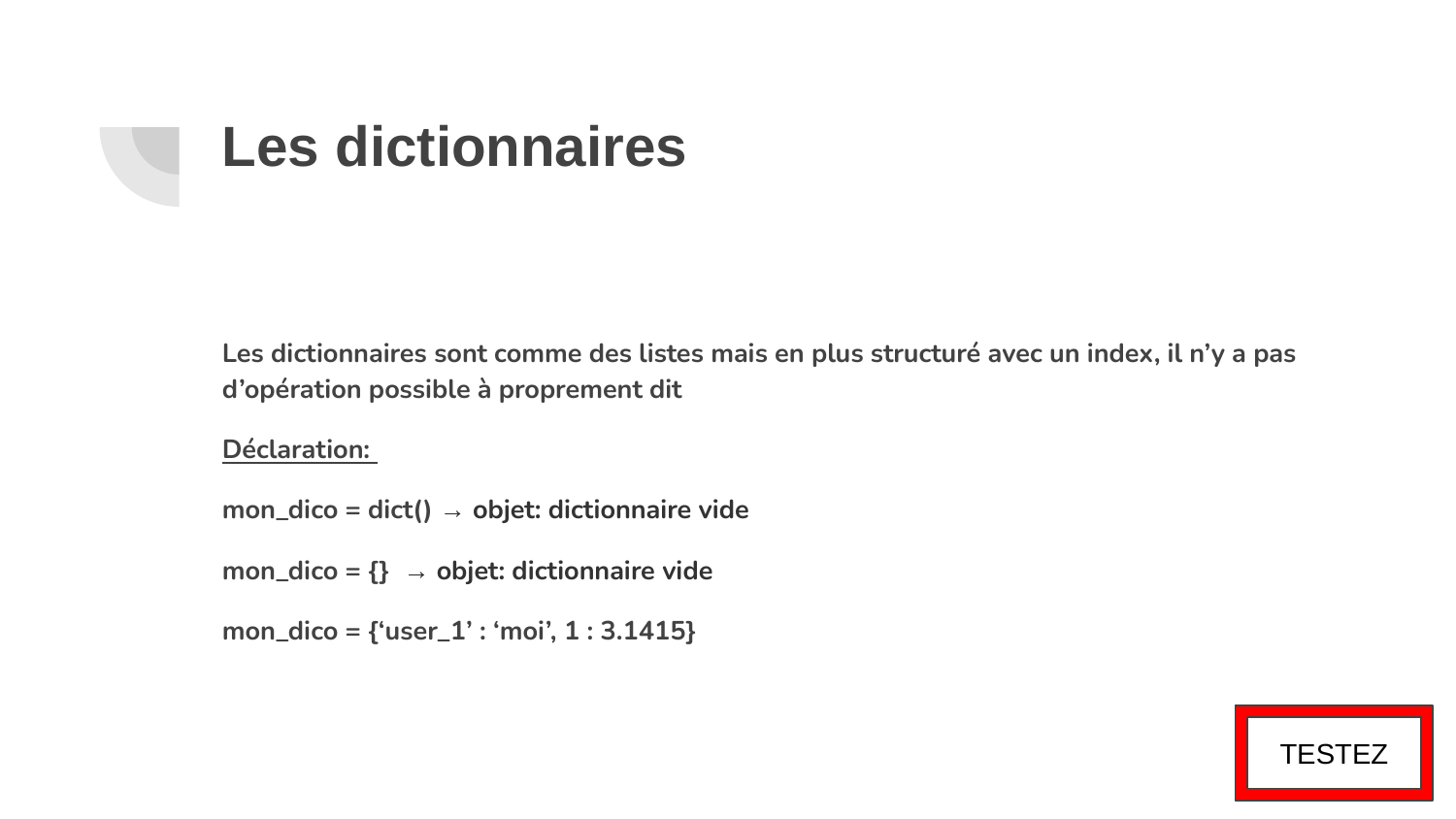

# Les dictionnaires
Les dictionnaires sont comme des listes mais en plus structuré avec un index, il n’y a pas d’opération possible à proprement dit
Déclaration:
mon_dico = dict() → objet: dictionnaire vide
mon_dico = {}  → objet: dictionnaire vide
mon_dico = {‘user_1’ : ‘moi’, 1 : 3.1415}
TESTEZ